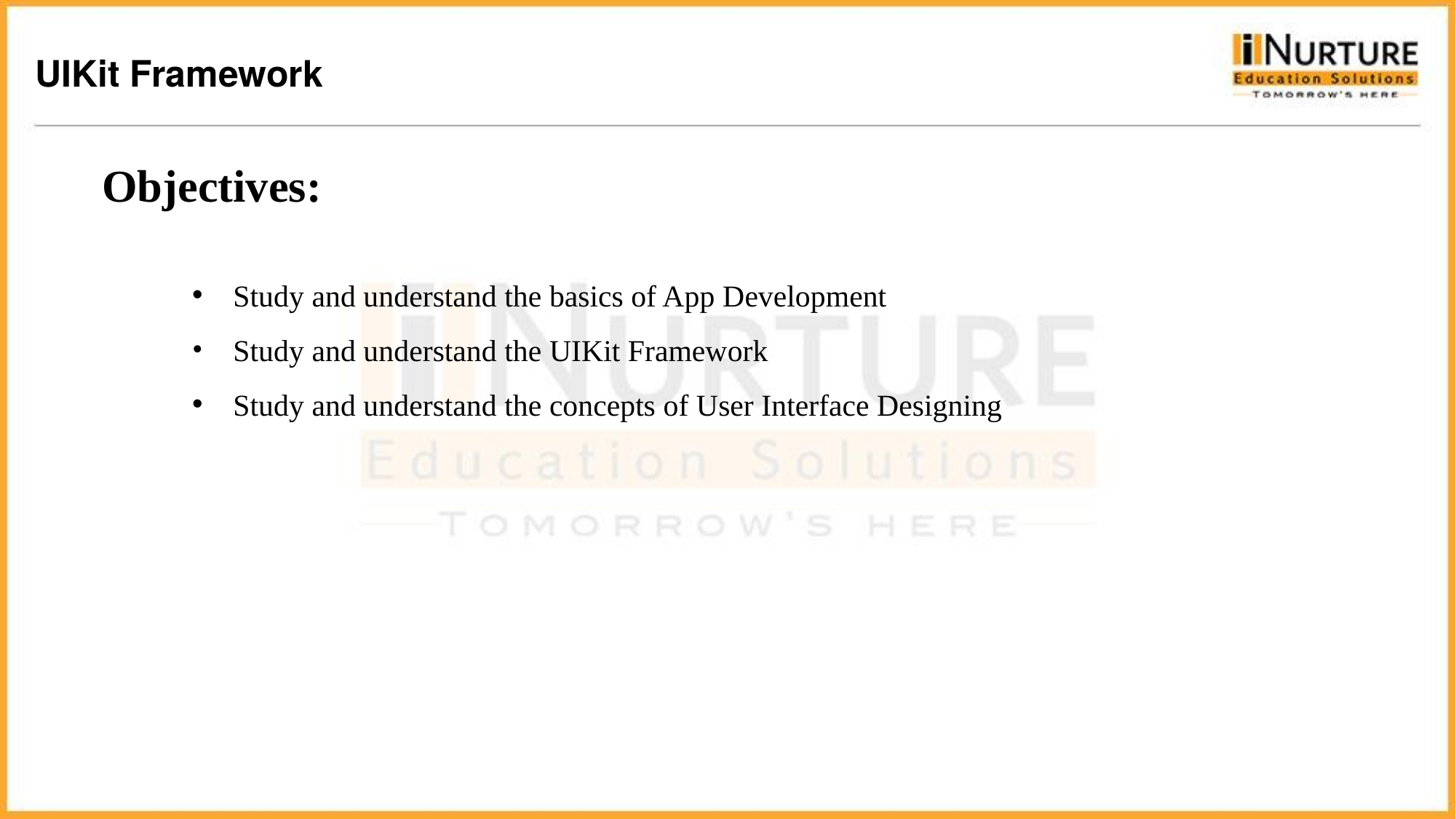

UIKit Framework

Objectives:
Study and understand the basics of App Development
Study and understand the UIKit Framework
Study and understand the concepts of User Interface Designing